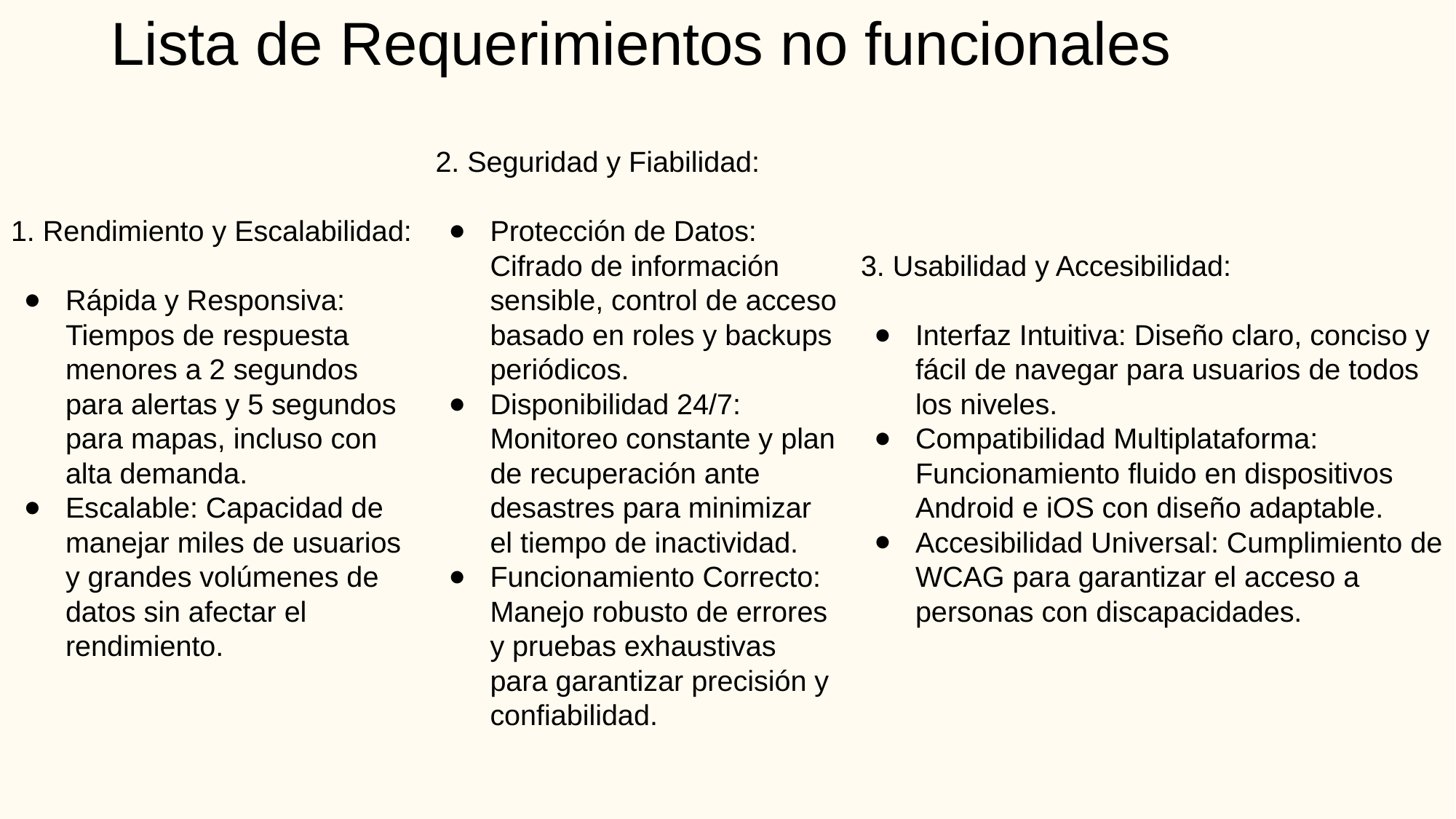

# Lista de Requerimientos no funcionales
1. Rendimiento y Escalabilidad:

Rápida y Responsiva: Tiempos de respuesta menores a 2 segundos para alertas y 5 segundos para mapas, incluso con alta demanda.
Escalable: Capacidad de manejar miles de usuarios y grandes volúmenes de datos sin afectar el rendimiento.

2. Seguridad y Fiabilidad:

Protección de Datos: Cifrado de información sensible, control de acceso basado en roles y backups periódicos.
Disponibilidad 24/7: Monitoreo constante y plan de recuperación ante desastres para minimizar el tiempo de inactividad.
Funcionamiento Correcto: Manejo robusto de errores y pruebas exhaustivas para garantizar precisión y confiabilidad.

3. Usabilidad y Accesibilidad:

Interfaz Intuitiva: Diseño claro, conciso y fácil de navegar para usuarios de todos los niveles.
Compatibilidad Multiplataforma: Funcionamiento fluido en dispositivos Android e iOS con diseño adaptable.
Accesibilidad Universal: Cumplimiento de WCAG para garantizar el acceso a personas con discapacidades.